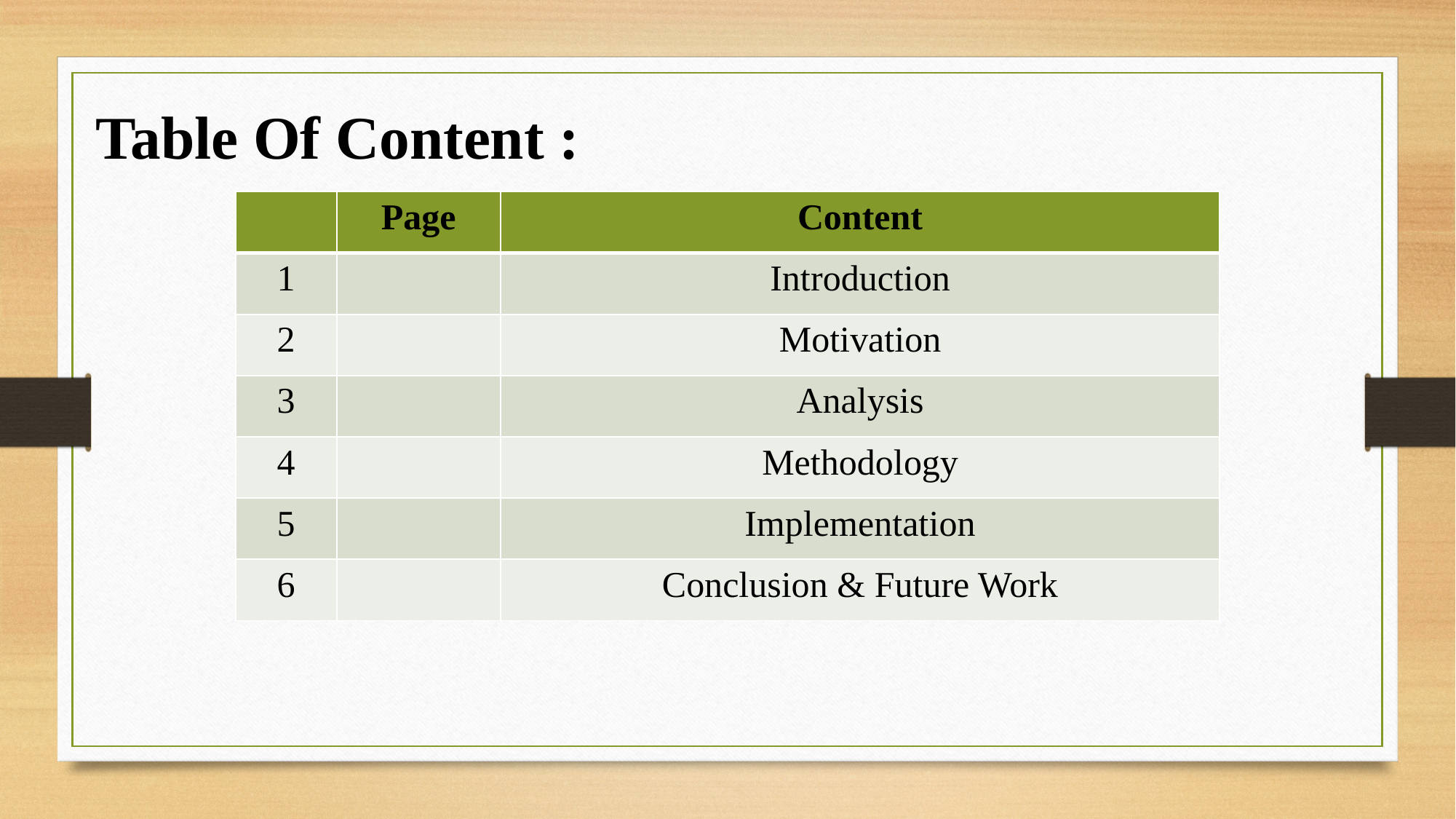

Table Of Content :
|  | Page | Content |
| --- | --- | --- |
| 1 |  | Introduction |
| 2 |  | Motivation |
| 3 |  | Analysis |
| 4 |  | Methodology |
| 5 |  | Implementation |
| 6 |  | Conclusion & Future Work |